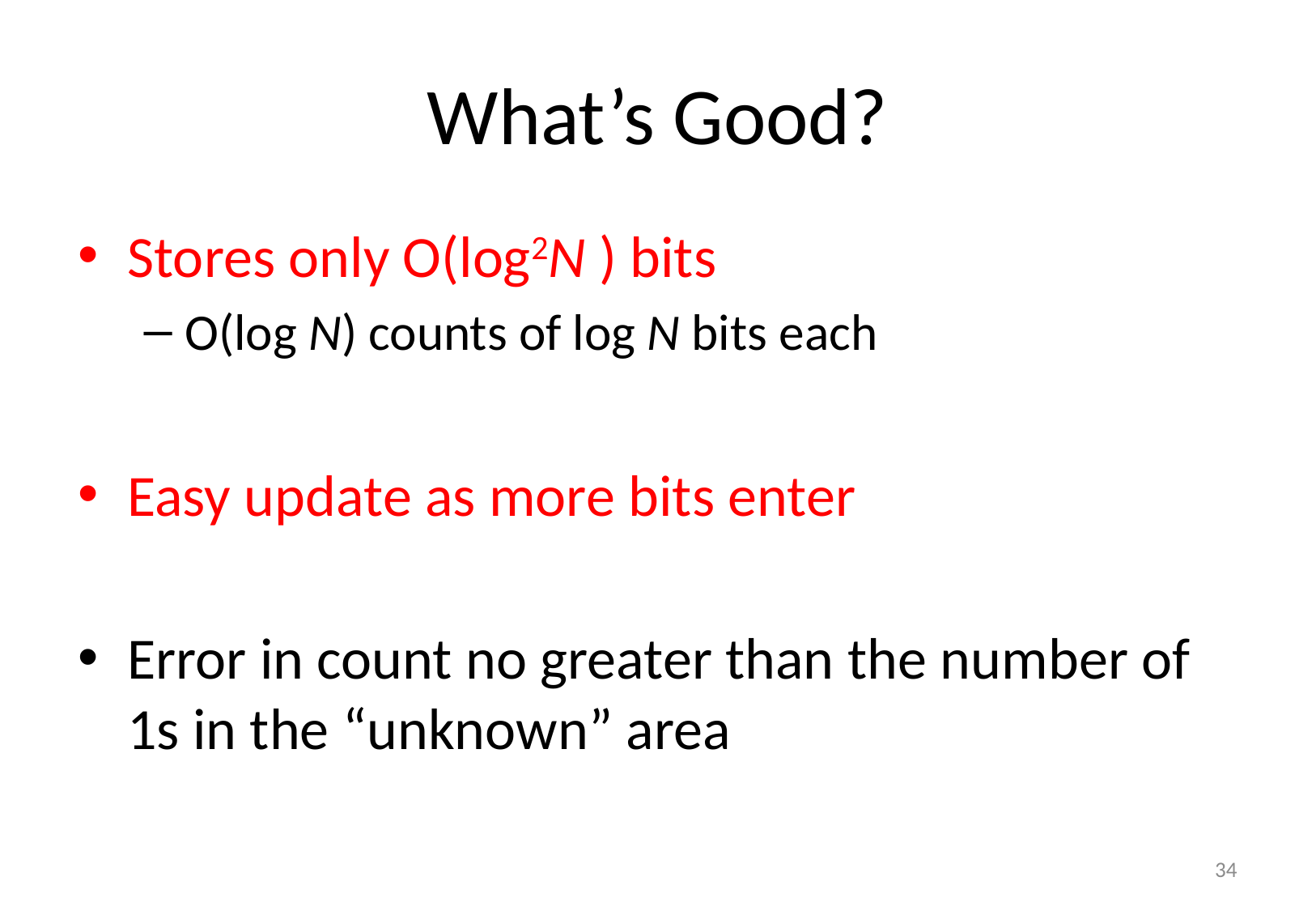

# What’s Good?
Stores only O(log2N ) bits
O(log N) counts of log N bits each

Easy update as more bits enter

Error in count no greater than the number of 1s in the “unknown” area
34